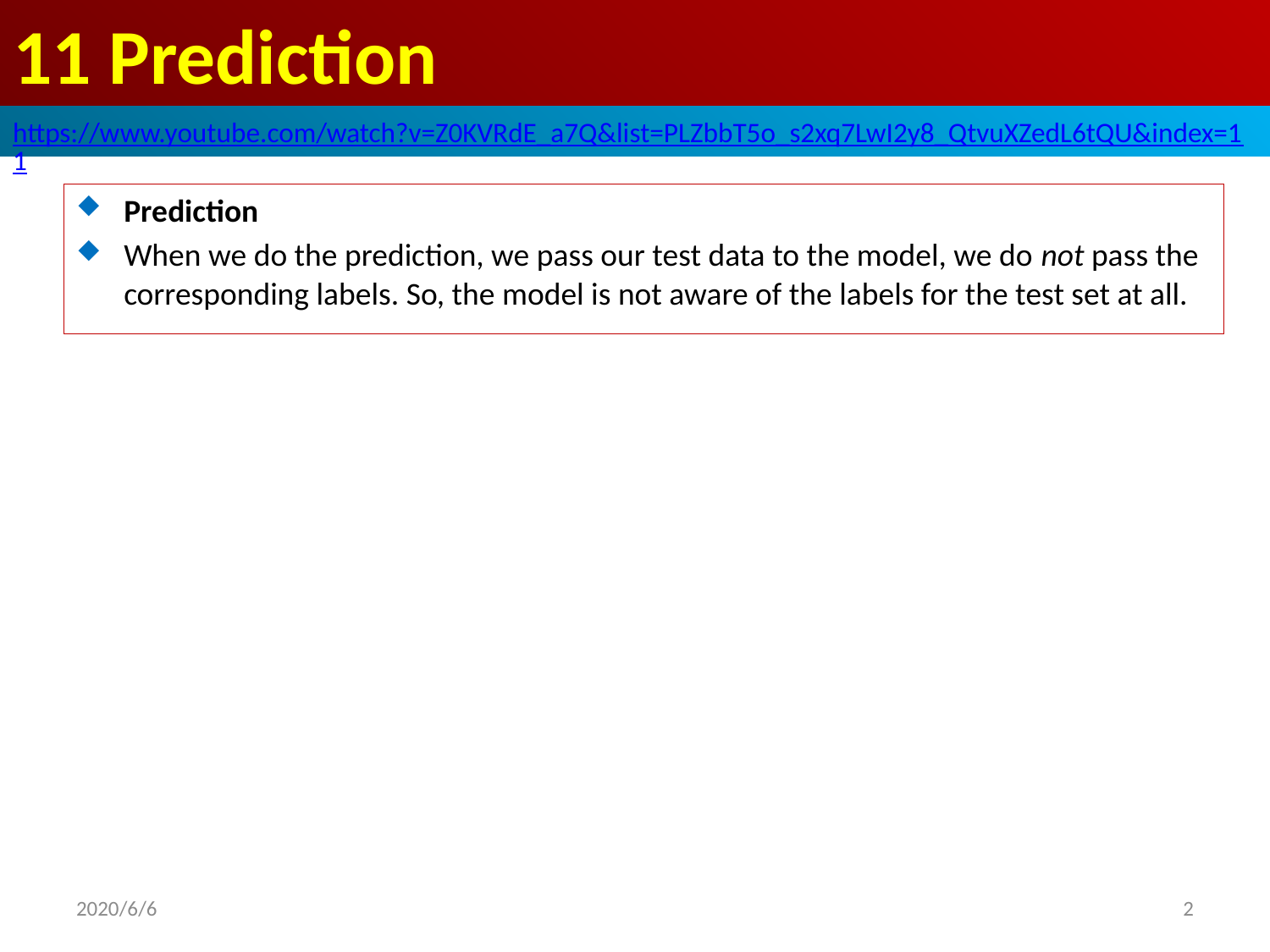

# 11 Prediction
https://www.youtube.com/watch?v=Z0KVRdE_a7Q&list=PLZbbT5o_s2xq7LwI2y8_QtvuXZedL6tQU&index=11
Prediction
When we do the prediction, we pass our test data to the model, we do not pass the corresponding labels. So, the model is not aware of the labels for the test set at all.

2020/6/6
2